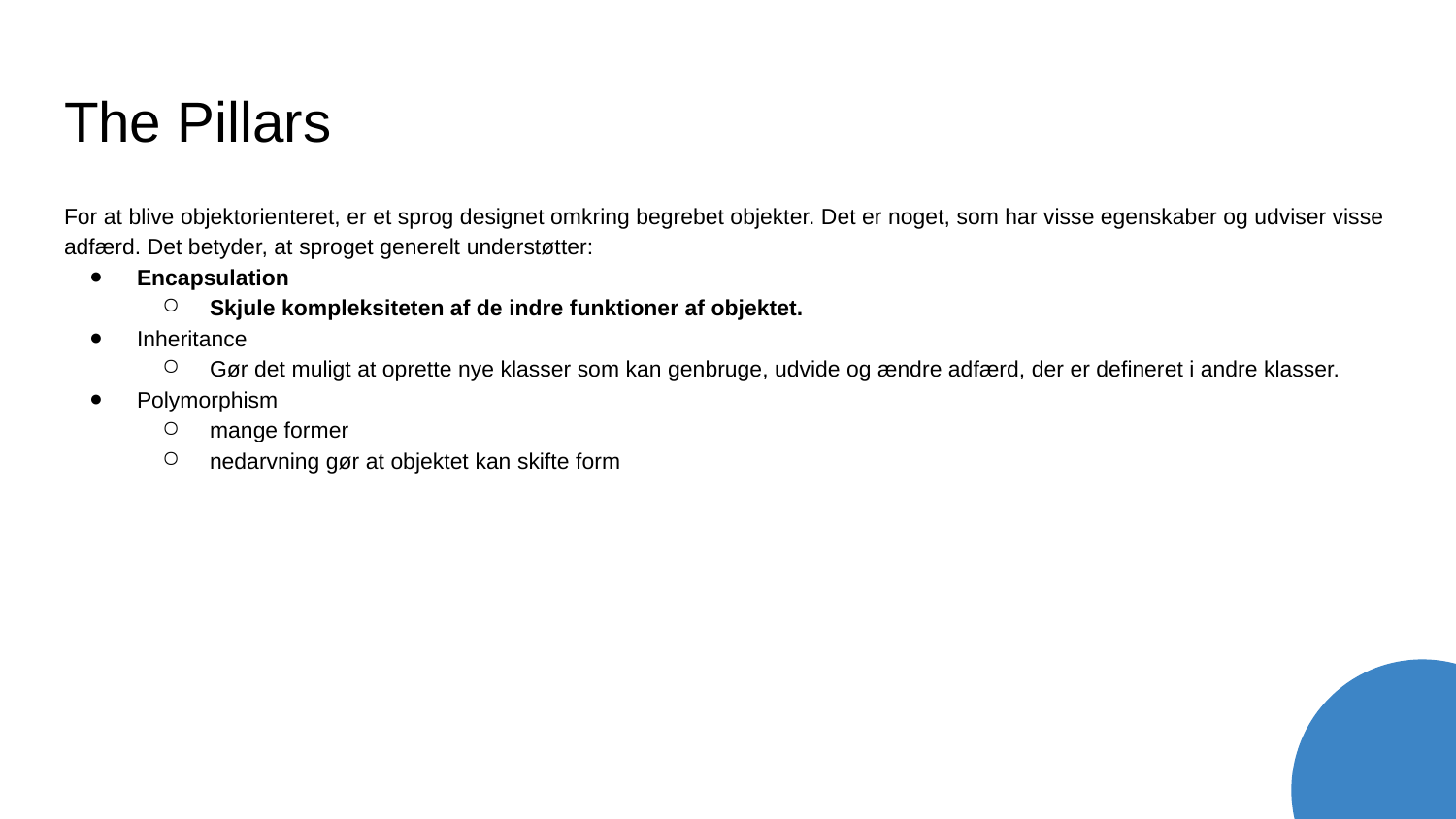

# The Pillars
For at blive objektorienteret, er et sprog designet omkring begrebet objekter. Det er noget, som har visse egenskaber og udviser visse adfærd. Det betyder, at sproget generelt understøtter:
Encapsulation
Skjule kompleksiteten af de indre funktioner af objektet.
Inheritance
Gør det muligt at oprette nye klasser som kan genbruge, udvide og ændre adfærd, der er defineret i andre klasser.
Polymorphism
mange former
nedarvning gør at objektet kan skifte form